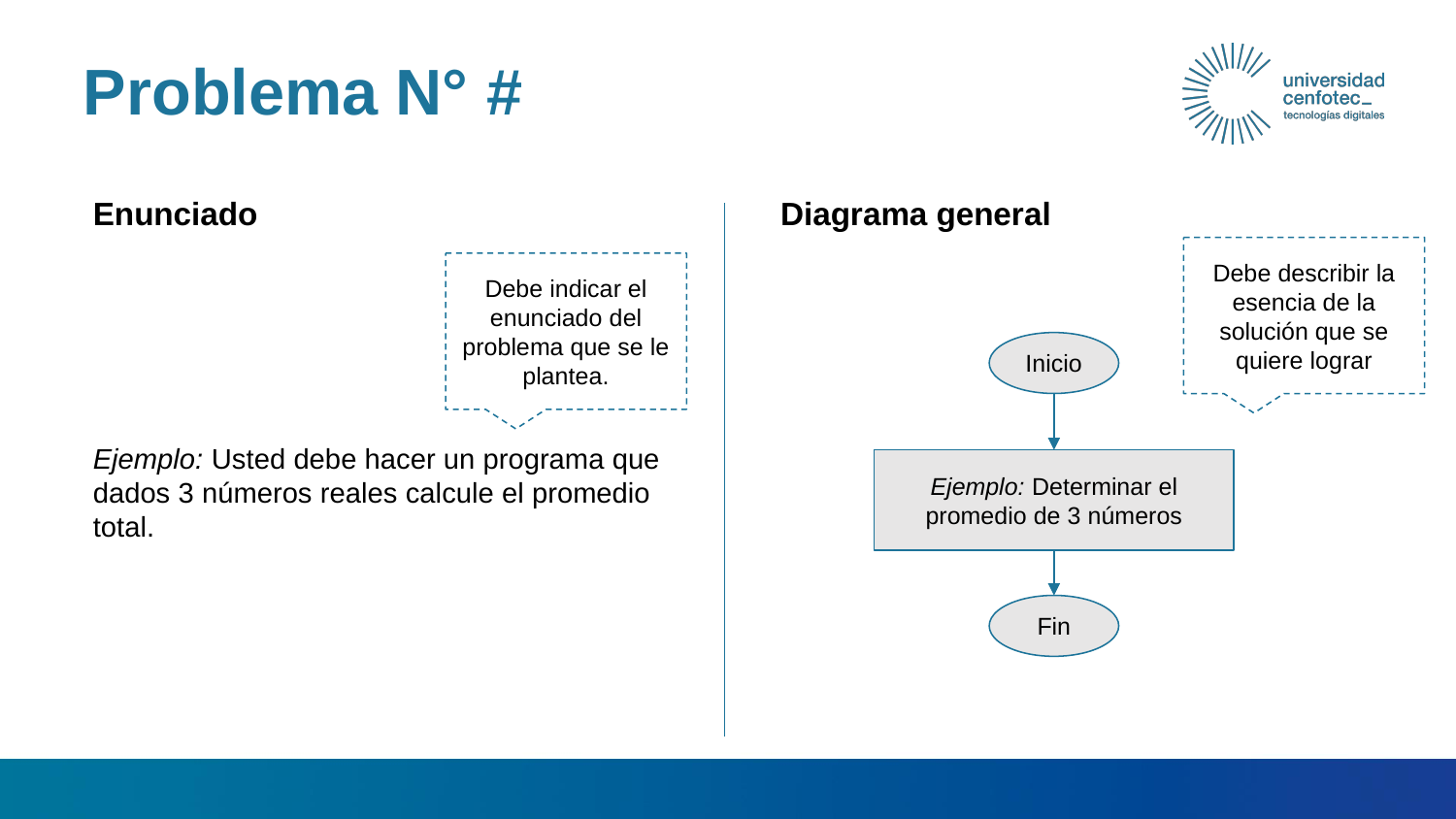

# Problema N° #
Enunciado
Diagrama general
Debe describir la esencia de la solución que se quiere lograr
Debe indicar el enunciado del problema que se le plantea.
Ejemplo: Usted debe hacer un programa que dados 3 números reales calcule el promedio total.
Inicio
Ejemplo: Determinar el promedio de 3 números
Fin